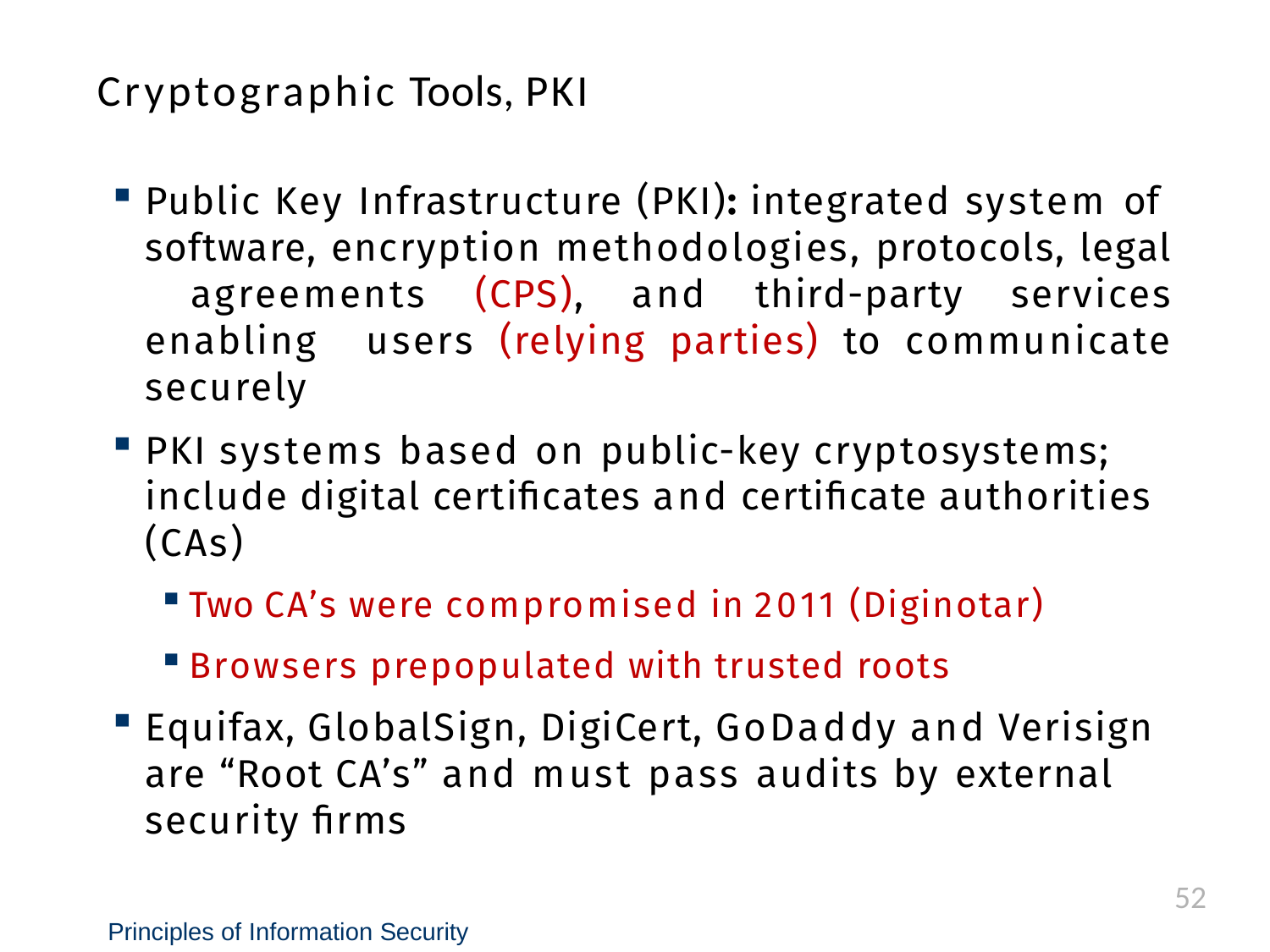

# Cryptographic Tools, PKI
Public Key Infrastructure (PKI): integrated system of  software, encryption methodologies, protocols, legal  agreements (CPS), and third-party services enabling  users (relying parties) to communicate securely
PKI systems based on public-key cryptosystems;  include digital certificates and certificate authorities  (CAs)
Two CA’s were compromised in 2011 (Diginotar)
Browsers prepopulated with trusted roots
Equifax, GlobalSign, DigiCert, GoDaddy and Verisign  are “Root CA’s” and must pass audits by external  security firms
52
Principles of Information Security